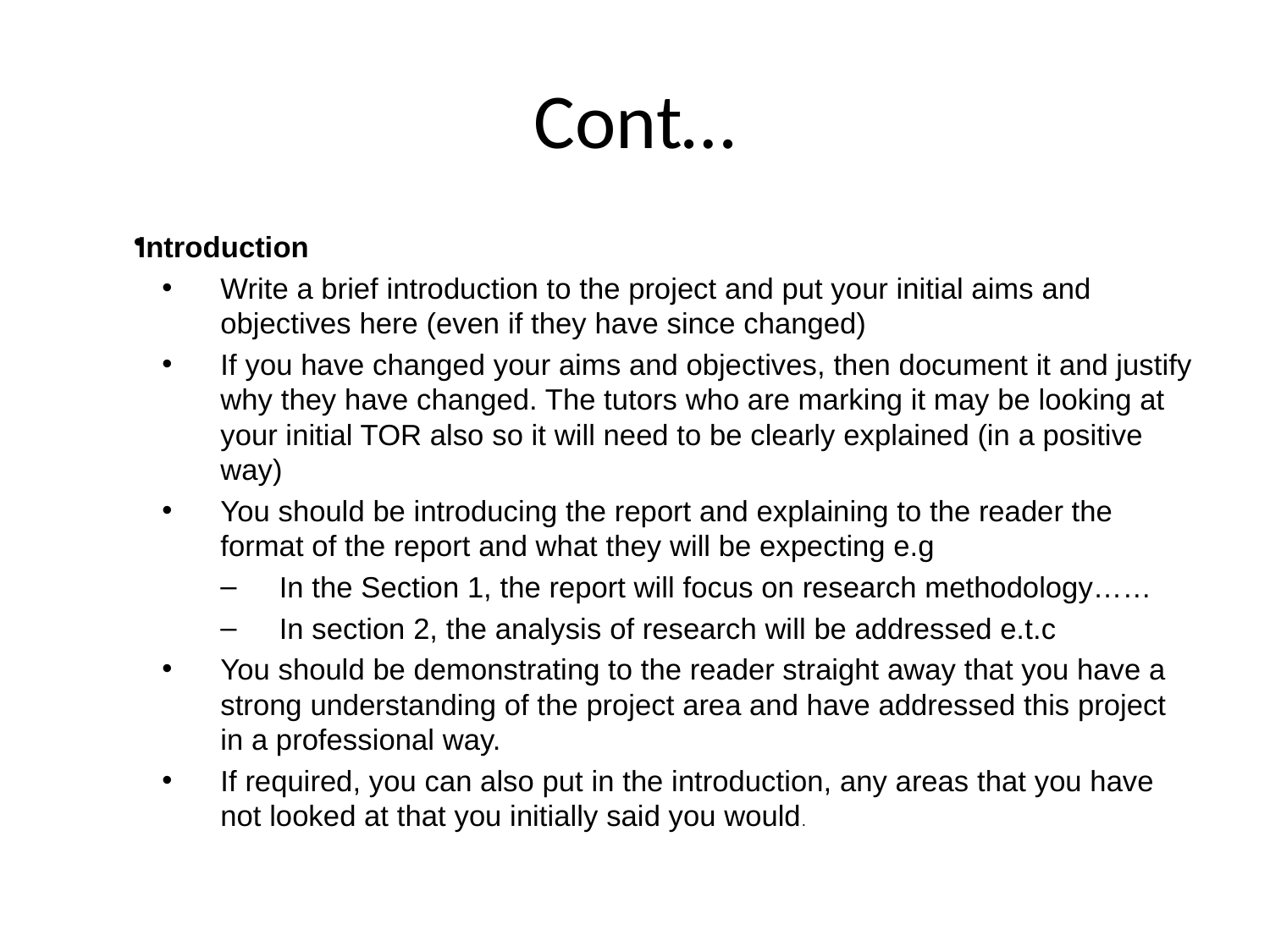

# Cont…
Introduction
Write a brief introduction to the project and put your initial aims and objectives here (even if they have since changed)
If you have changed your aims and objectives, then document it and justify why they have changed. The tutors who are marking it may be looking at your initial TOR also so it will need to be clearly explained (in a positive way)
You should be introducing the report and explaining to the reader the format of the report and what they will be expecting e.g
In the Section 1, the report will focus on research methodology……
In section 2, the analysis of research will be addressed e.t.c
You should be demonstrating to the reader straight away that you have a strong understanding of the project area and have addressed this project in a professional way.
If required, you can also put in the introduction, any areas that you have not looked at that you initially said you would.